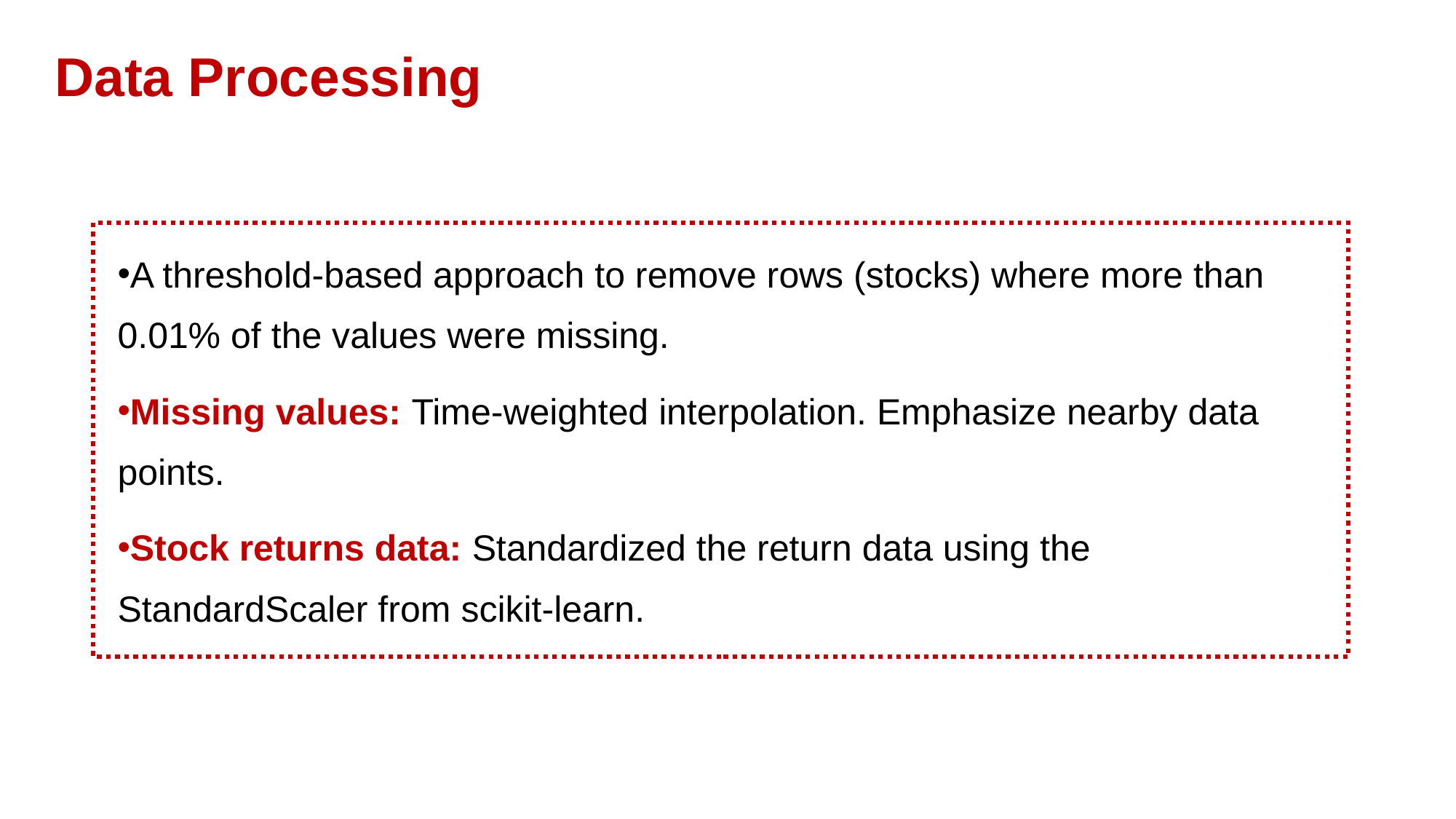

Data Processing

A threshold-based approach to remove rows (stocks) where more than 0.01% of the values were missing.
Missing values: Time-weighted interpolation. Emphasize nearby data points.
Stock returns data: Standardized the return data using the StandardScaler from scikit-learn.